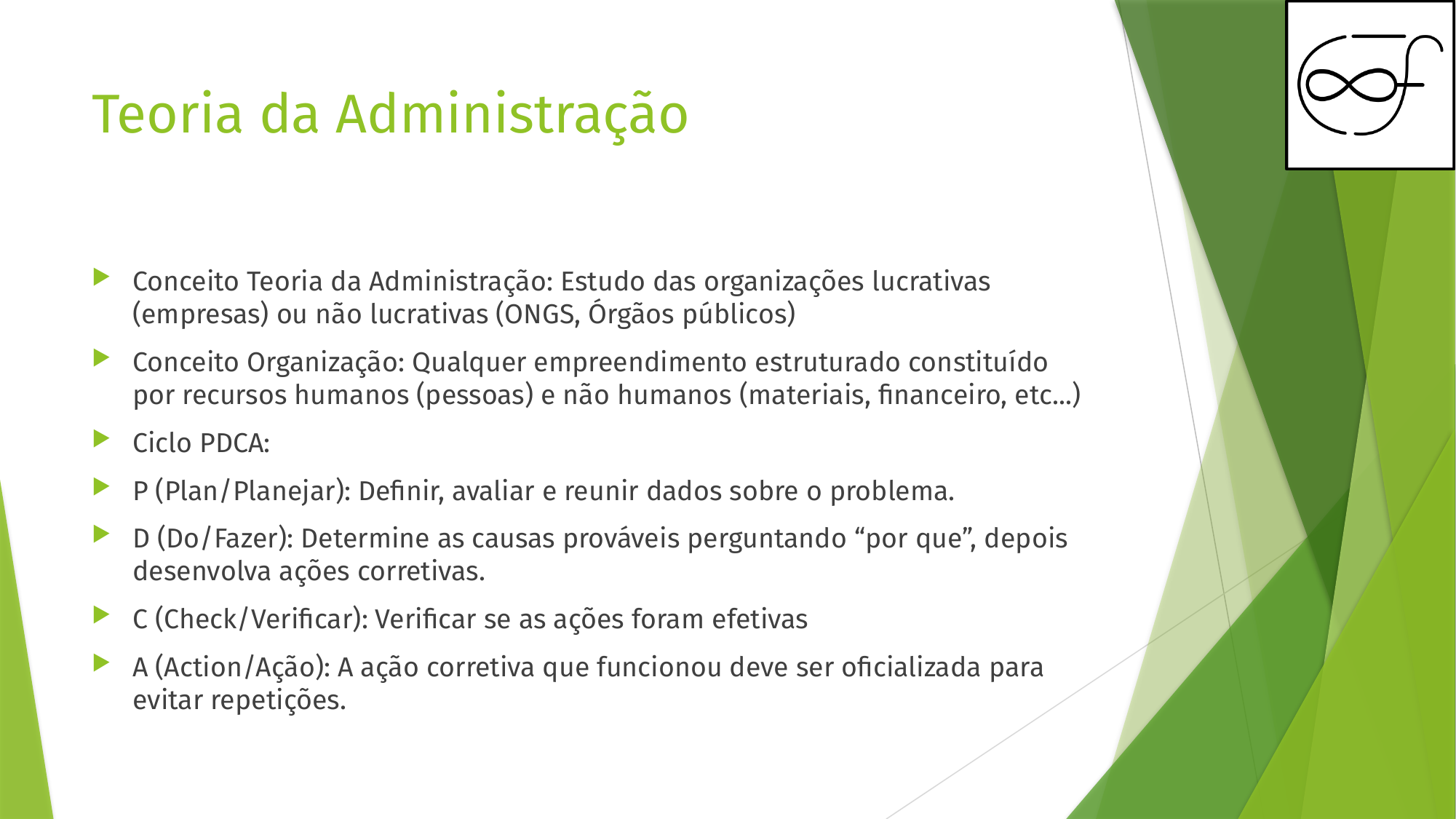

# Teoria da Administração
Conceito Teoria da Administração: Estudo das organizações lucrativas (empresas) ou não lucrativas (ONGS, Órgãos públicos)
Conceito Organização: Qualquer empreendimento estruturado constituído por recursos humanos (pessoas) e não humanos (materiais, financeiro, etc...)
Ciclo PDCA:
P (Plan/Planejar): Definir, avaliar e reunir dados sobre o problema.
D (Do/Fazer): Determine as causas prováveis perguntando “por que”, depois desenvolva ações corretivas.
C (Check/Verificar): Verificar se as ações foram efetivas
A (Action/Ação): A ação corretiva que funcionou deve ser oficializada para evitar repetições.